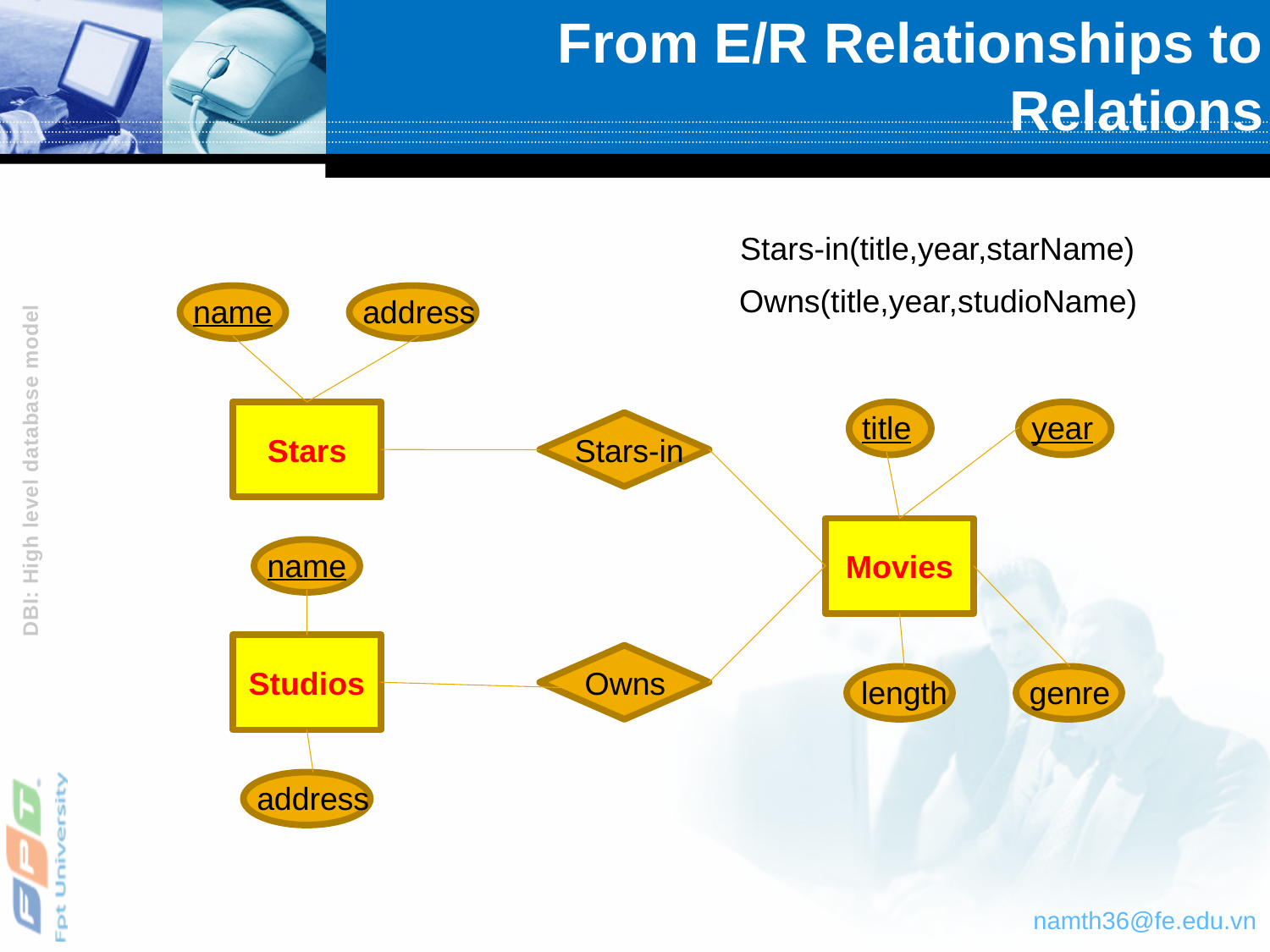

# From E/R Relationships to Relations
Stars-in(title,year,starName)
Owns(title,year,studioName)

name

address
Stars

title

year

Stars-in
Movies

name
Studios

Owns

length

genre

address